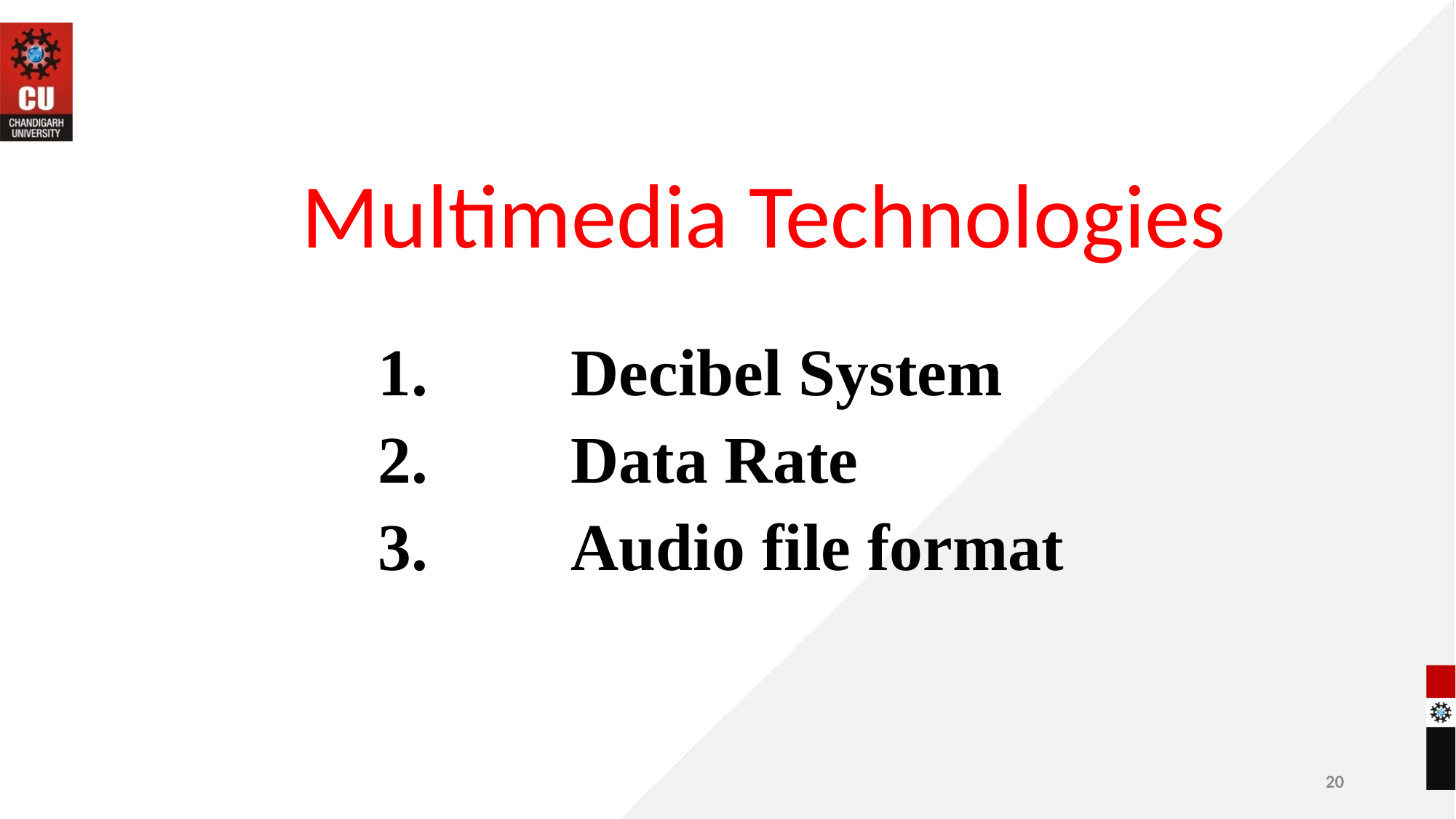

# Multimedia Technologies
     Decibel System
     Data Rate
     Audio file format
20